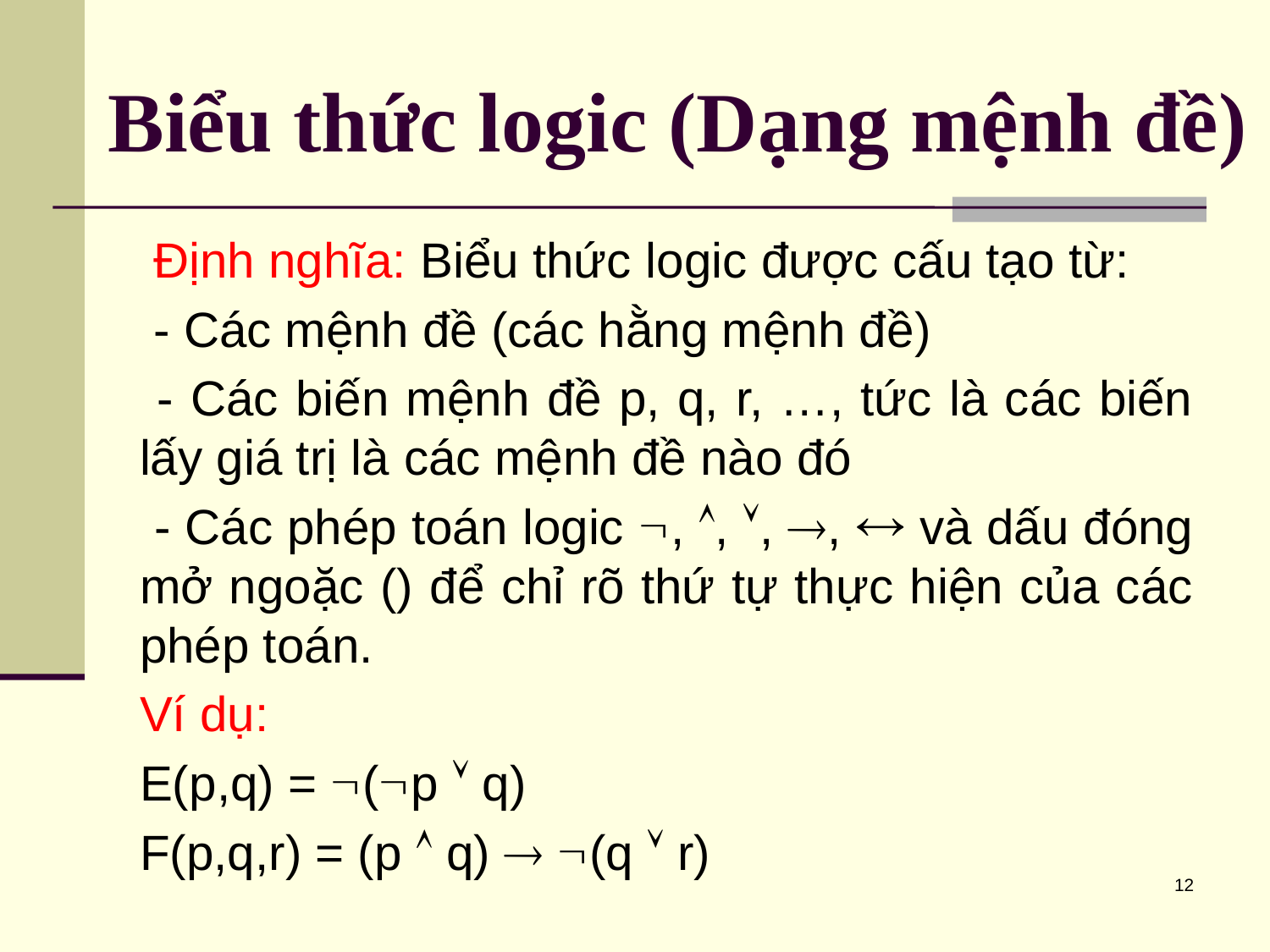

# Biểu thức logic (Dạng mệnh đề)
 Định nghĩa: Biểu thức logic được cấu tạo từ:
 - Các mệnh đề (các hằng mệnh đề)
 - Các biến mệnh đề p, q, r, …, tức là các biến lấy giá trị là các mệnh đề nào đó
 - Các phép toán logic ¬, ∧, ∨, →, ↔ và dấu đóng mở ngoặc () để chỉ rõ thứ tự thực hiện của các phép toán.
Ví dụ:
E(p,q) = ¬(¬p ∨ q)
F(p,q,r) = (p ∧ q) → ¬(q ∨ r)

12